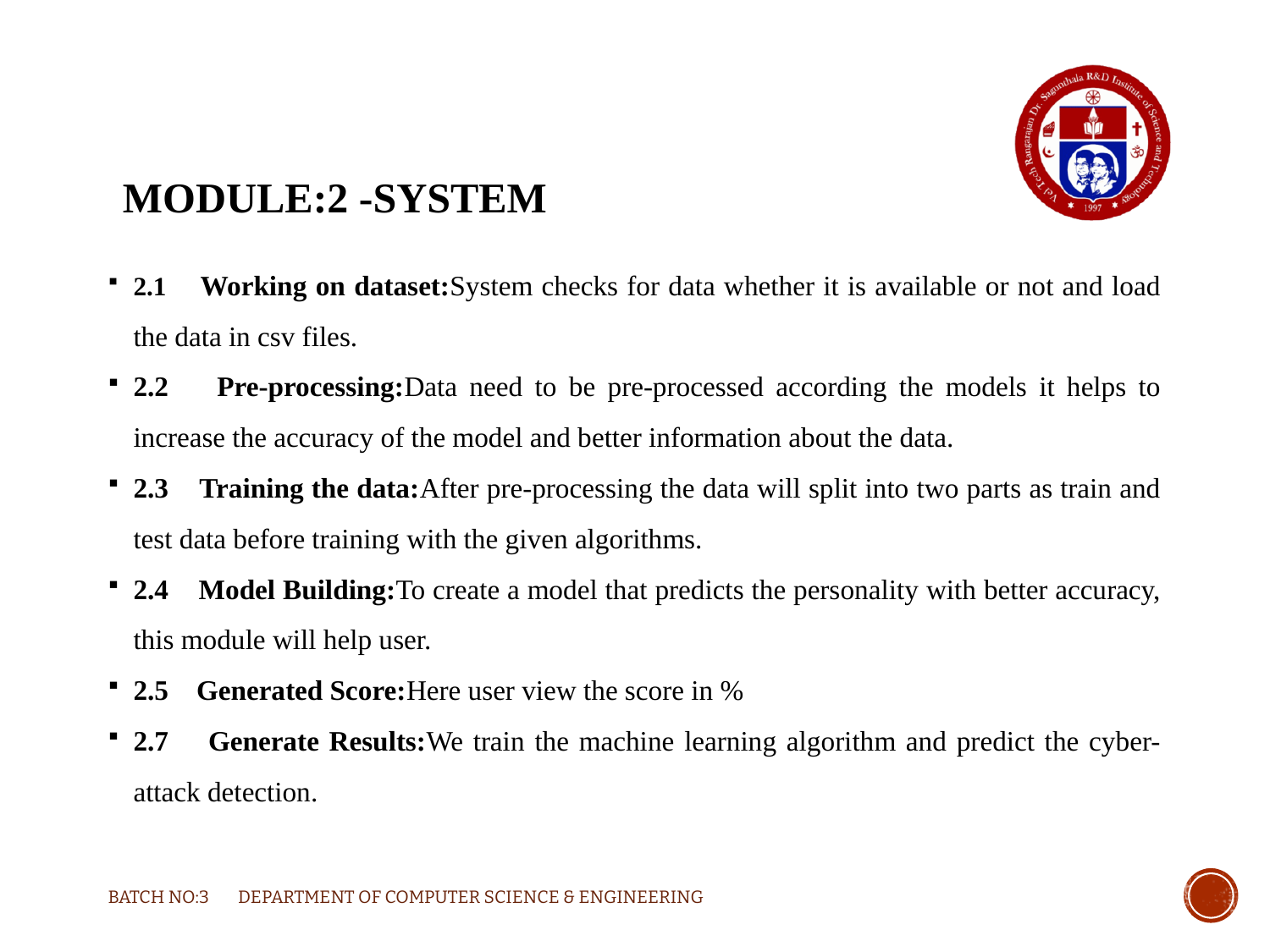

# MODULE:2 -SYSTEM
2.1    Working on dataset:System checks for data whether it is available or not and load the data in csv files.
2.2    Pre-processing:Data need to be pre-processed according the models it helps to increase the accuracy of the model and better information about the data.
2.3    Training the data:After pre-processing the data will split into two parts as train and test data before training with the given algorithms.
2.4    Model Building:To create a model that predicts the personality with better accuracy, this module will help user.
2.5    Generated Score:Here user view the score in %
2.7    Generate Results:We train the machine learning algorithm and predict the cyber-attack detection.

BATCH NO:3        DEPARTMENT OF COMPUTER SCIENCE & ENGINEERING

10